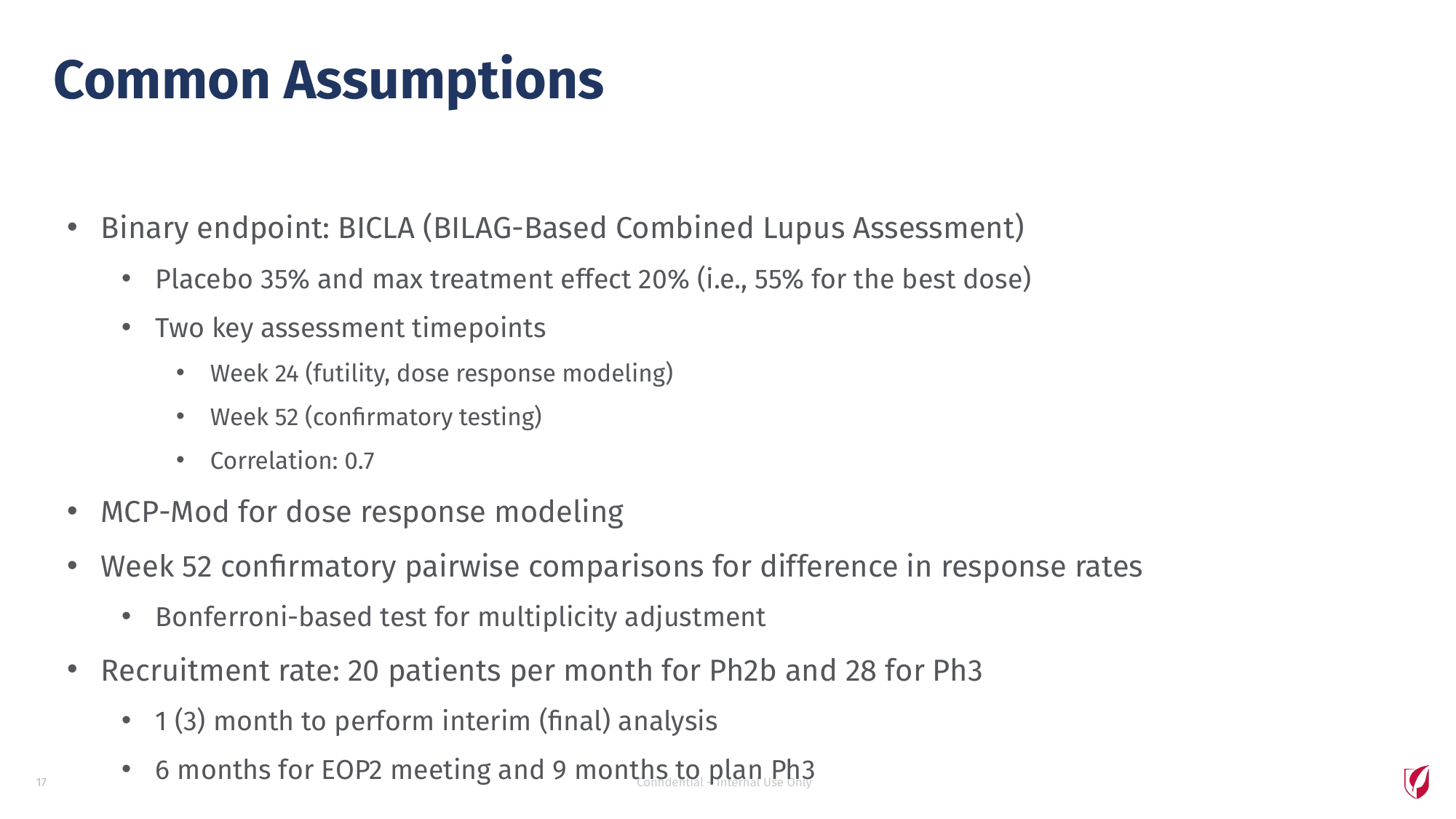

# Common Assumptions
Binary endpoint: BICLA (BILAG-Based Combined Lupus Assessment)
Placebo 35% and max treatment effect 20% (i.e., 55% for the best dose)
Two key assessment timepoints
Week 24 (futility, dose response modeling)
Week 52 (confirmatory testing)
Correlation: 0.7
MCP-Mod for dose response modeling
Week 52 confirmatory pairwise comparisons for difference in response rates
Bonferroni-based test for multiplicity adjustment
Recruitment rate: 20 patients per month for Ph2b and 28 for Ph3
1 (3) month to perform interim (final) analysis
6 months for EOP2 meeting and 9 months to plan Ph3